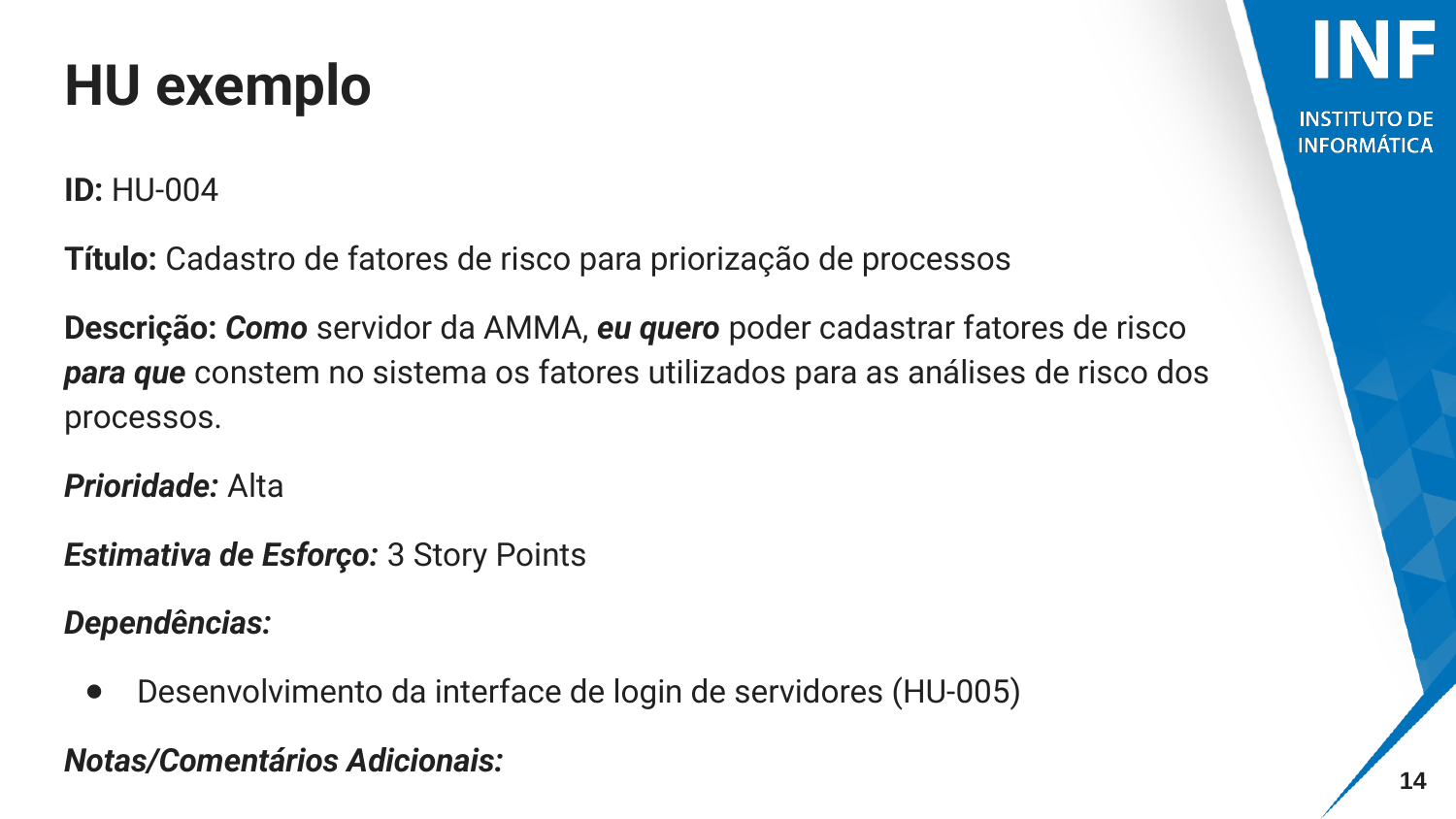

# HU exemplo
ID: HU-004
Título: Cadastro de fatores de risco para priorização de processos
Descrição: Como servidor da AMMA, eu quero poder cadastrar fatores de risco para que constem no sistema os fatores utilizados para as análises de risco dos processos.
Prioridade: Alta
Estimativa de Esforço: 3 Story Points
Dependências:
Desenvolvimento da interface de login de servidores (HU-005)
Notas/Comentários Adicionais:
14